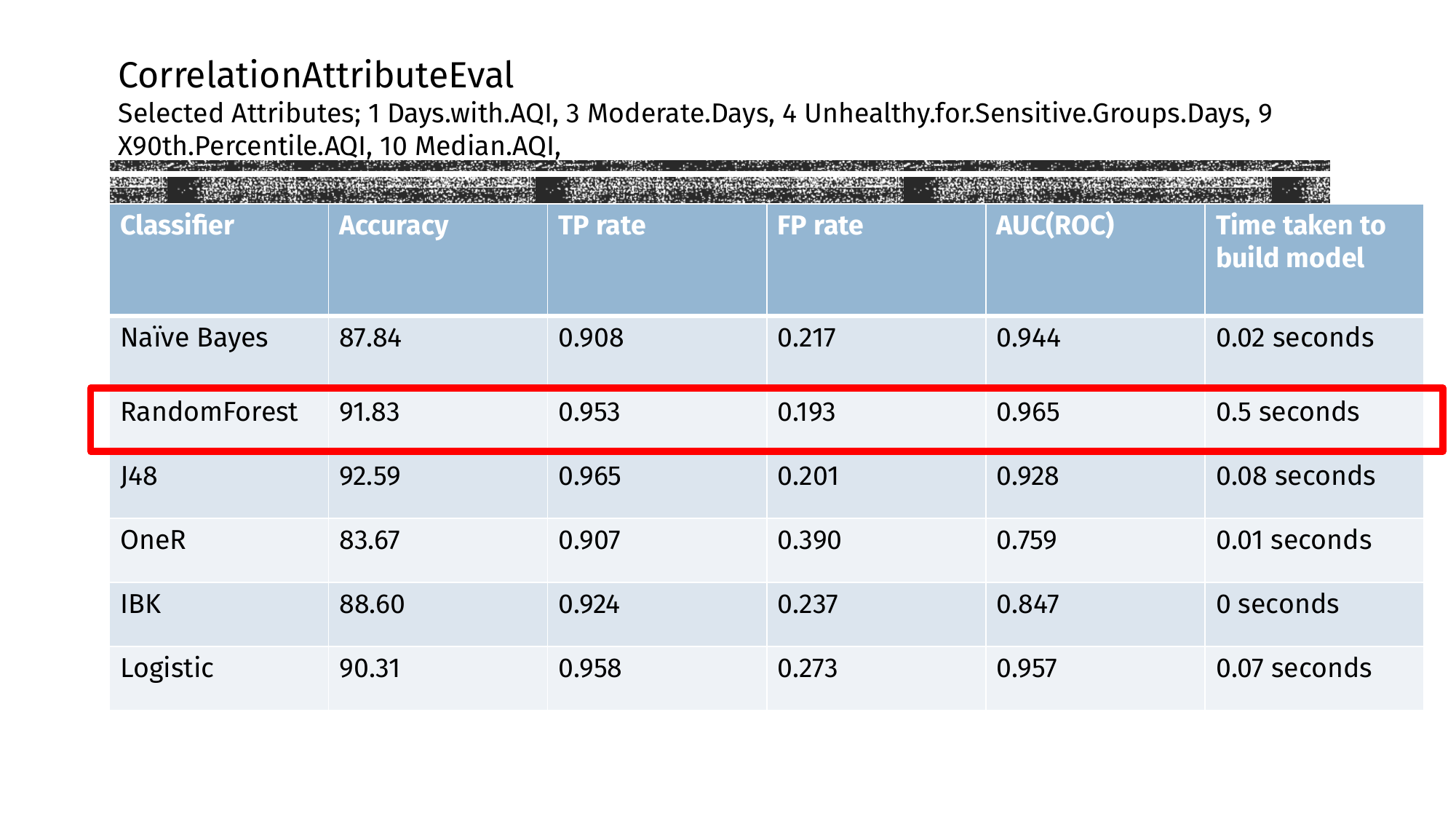

CorrelationAttributeEval
Selected Attributes; 1 Days.with.AQI, 3 Moderate.Days, 4 Unhealthy.for.Sensitive.Groups.Days, 9 X90th.Percentile.AQI, 10 Median.AQI,
| Classifier | Accuracy | TP rate | FP rate | AUC(ROC) | Time taken to build model |
| --- | --- | --- | --- | --- | --- |
| Naïve Bayes | 87.84 | 0.908 | 0.217 | 0.944 | 0.02 seconds |
| RandomForest | 91.83 | 0.953 | 0.193 | 0.965 | 0.5 seconds |
| J48 | 92.59 | 0.965 | 0.201 | 0.928 | 0.08 seconds |
| OneR | 83.67 | 0.907 | 0.390 | 0.759 | 0.01 seconds |
| IBK | 88.60 | 0.924 | 0.237 | 0.847 | 0 seconds |
| Logistic | 90.31 | 0.958 | 0.273 | 0.957 | 0.07 seconds |